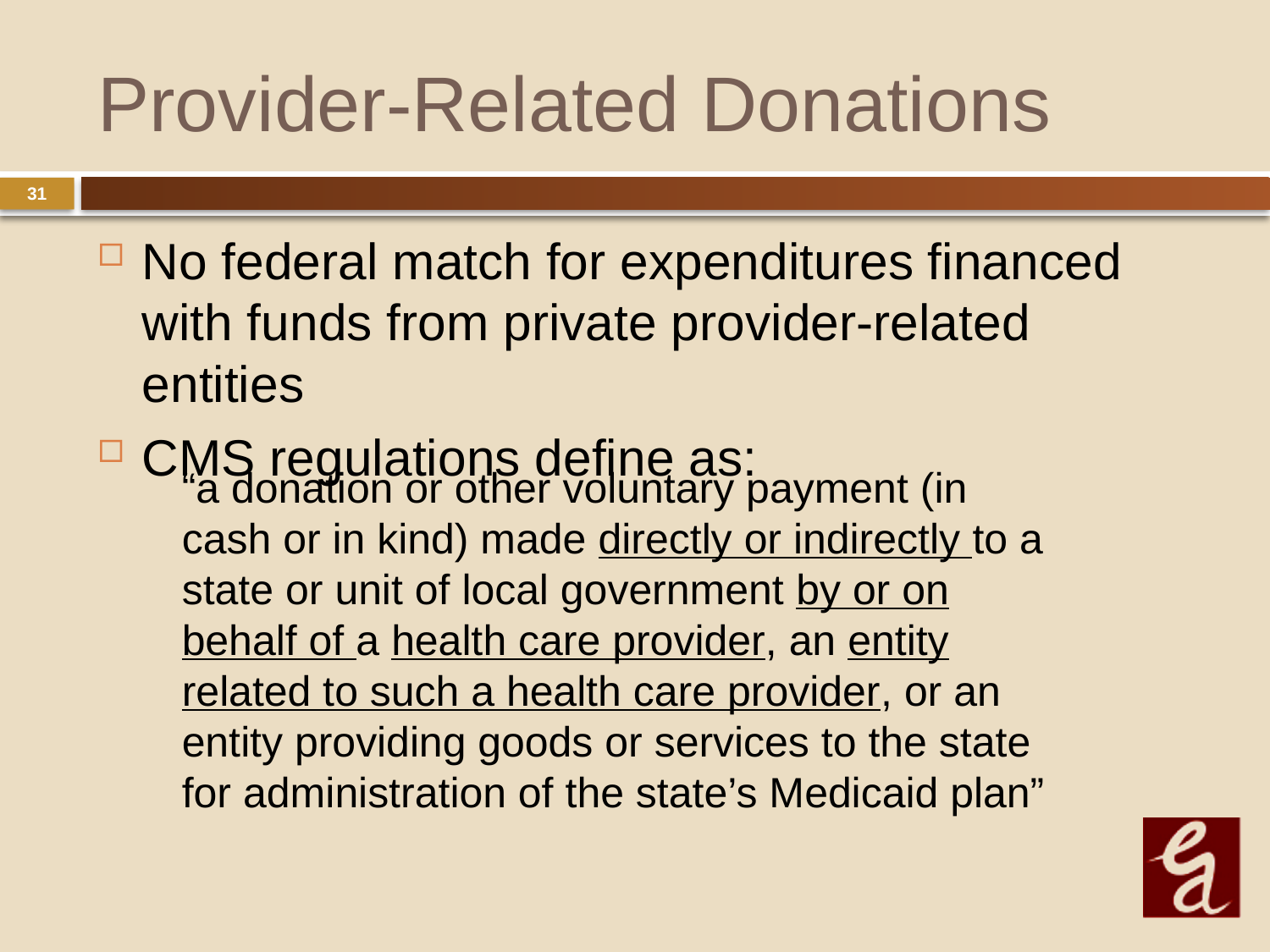

# Provider-Related Donations
31
No federal match for expenditures financed with funds from private provider-related entities
CMS regulations define as:
“a donation or other voluntary payment (in cash or in kind) made directly or indirectly to a state or unit of local government by or on behalf of a health care provider, an entity related to such a health care provider, or an entity providing goods or services to the state for administration of the state’s Medicaid plan”